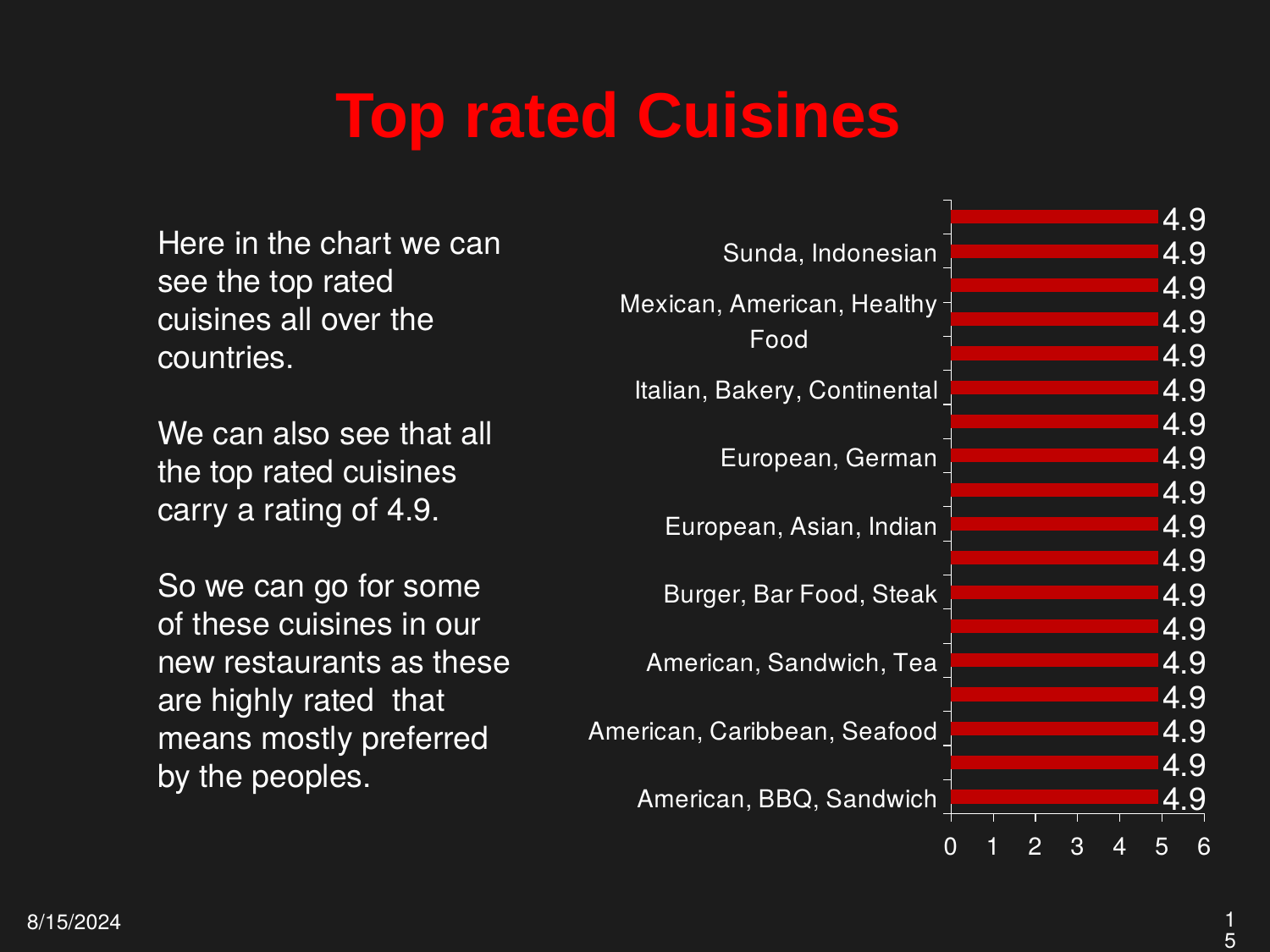

# Top rated Cuisines

### Chart

| Category | Total |
|---|---|
| American, BBQ, Sandwich | 4.9 |
| American, Burger, Grill | 4.9 |
| American, Caribbean, Seafood | 4.9 |
| American, Coffee and Tea | 4.9 |
| American, Sandwich, Tea | 4.9 |
| BBQ, Breakfast, Southern | 4.9 |
| Burger, Bar Food, Steak | 4.9 |
| Continental, Indian | 4.9 |
| European, Asian, Indian | 4.9 |
| European, Contemporary | 4.9 |
| European, German | 4.9 |
| Hawaiian, Seafood | 4.9 |
| Italian, Bakery, Continental | 4.9 |
| Italian, Deli | 4.9 |
| Mexican, American, Healthy Food | 4.9 |
| Mughlai, Lucknowi | 4.9 |
| Sunda, Indonesian | 4.9 |
| World Cuisine | 4.9 |
Here in the chart we can see the top rated cuisines all over the countries.

We can also see that all the top rated cuisines carry a rating of 4.9.

So we can go for some of these cuisines in our new restaurants as these are highly rated  that means mostly preferred by the peoples.

8/15/2024

15